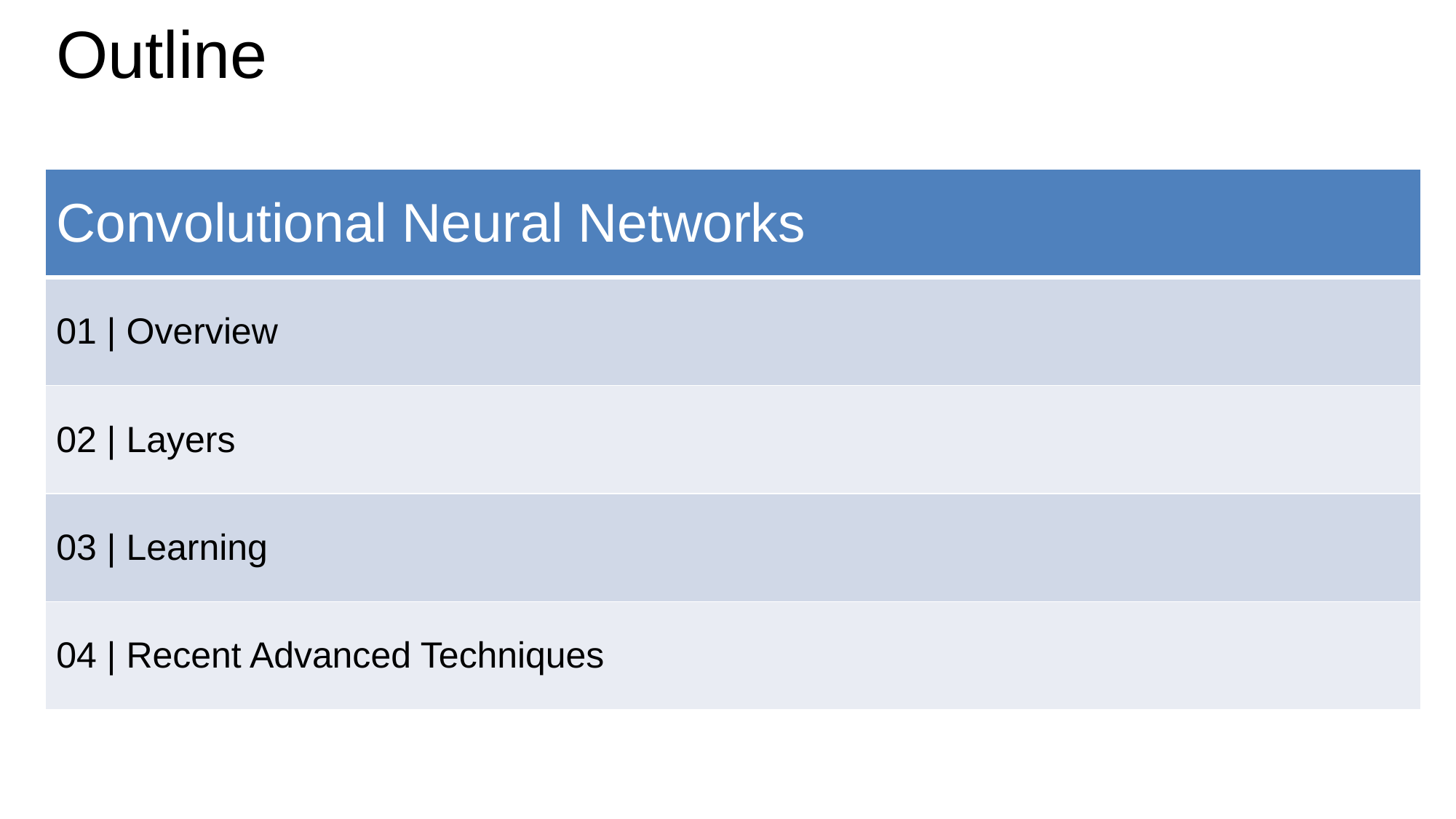

# Outline
| Convolutional Neural Networks |
| --- |
| 01 | Overview |
| 02 | Layers |
| 03 | Learning |
| 04 | Recent Advanced Techniques |